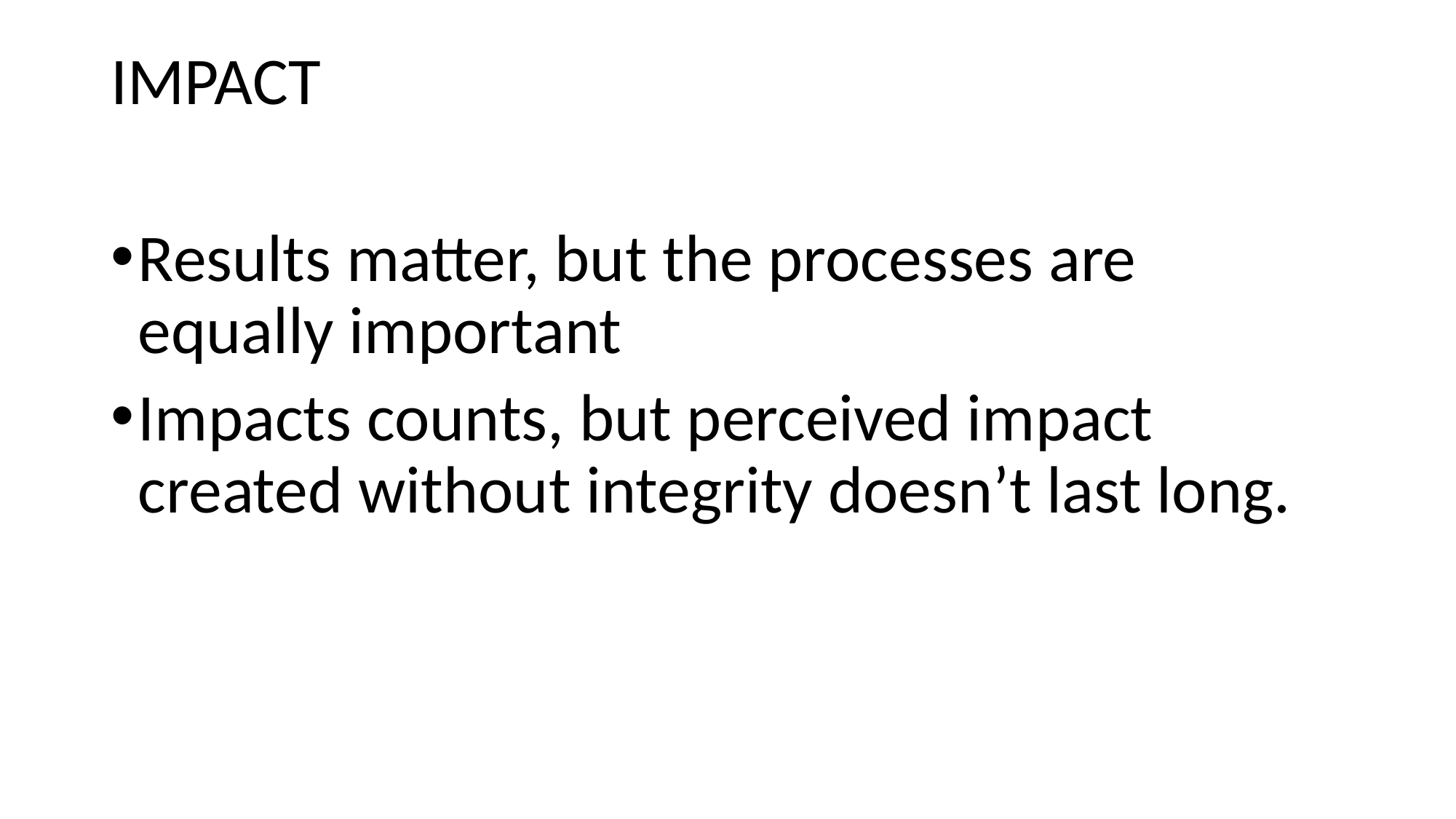

# IMPACT
Results matter, but the processes are equally important
Impacts counts, but perceived impact created without integrity doesn’t last long.